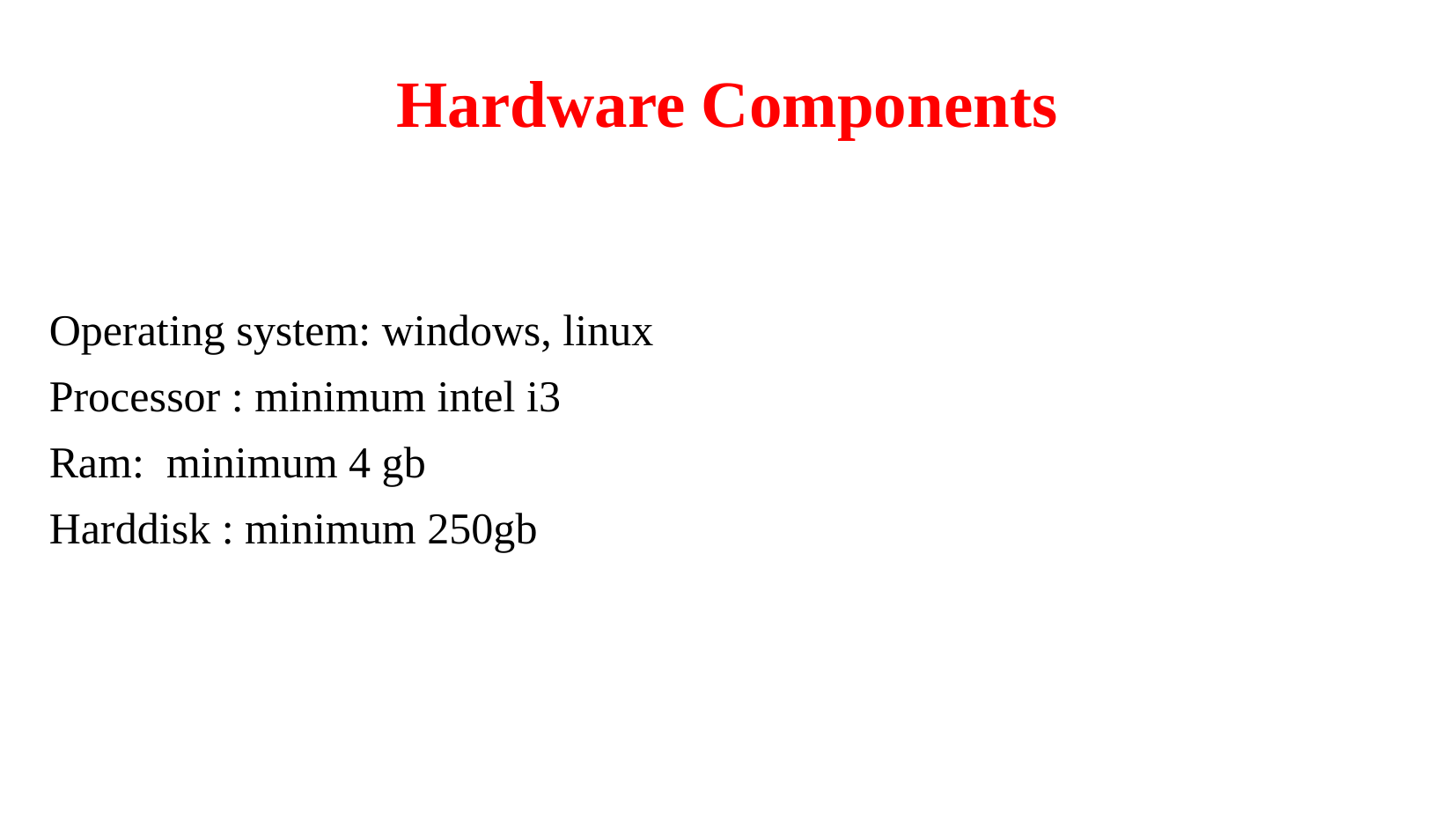

Hardware Components
Operating system: windows, linux
Processor : minimum intel i3
Ram:  minimum 4 gb
Harddisk : minimum 250gb
27-Apr-23
Dept of  MCA
11